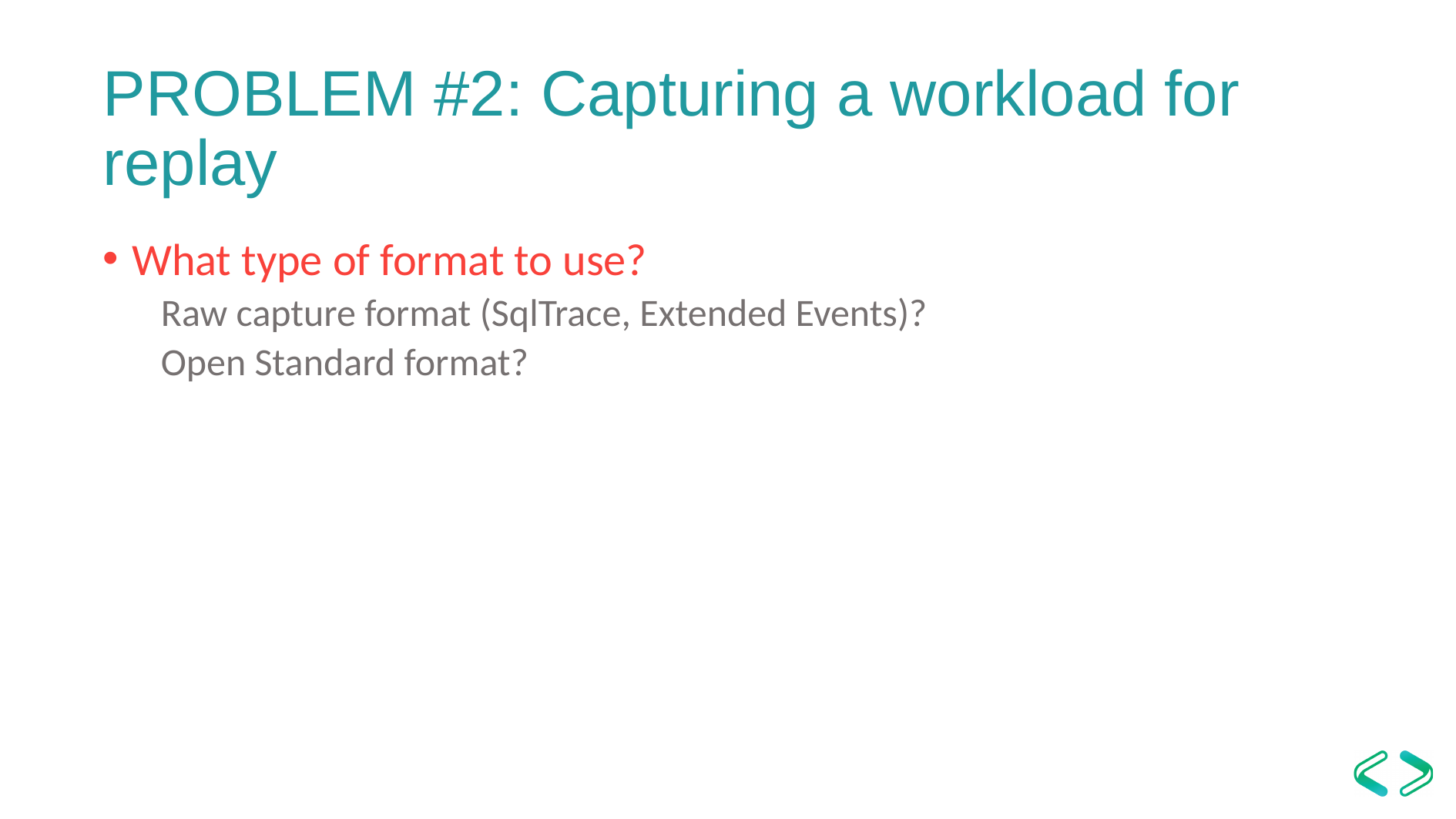

PROBLEM #2: Capturing a workload for replay
What type of format to use?
Raw capture format (SqlTrace, Extended Events)?
Open Standard format?